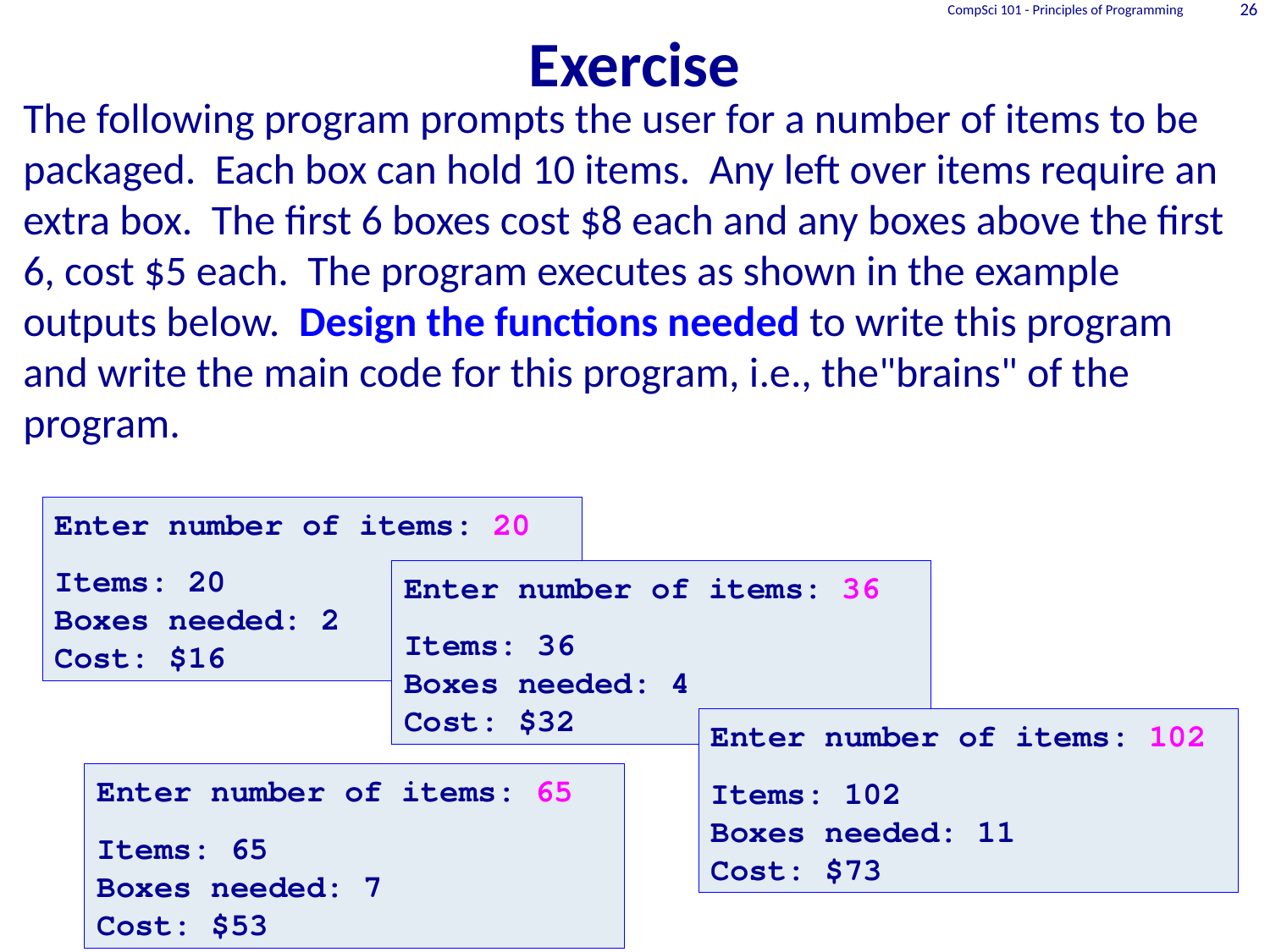

# Exercise
CompSci 101 - Principles of Programming
26
The following program prompts the user for a number of items to be packaged.  Each box can hold 10 items.  Any left over items require an extra box.  The first 6 boxes cost $8 each and any boxes above the first 6, cost $5 each.  The program executes as shown in the example outputs below.  Design the functions needed to write this program and write the main code for this program, i.e., the"brains" of the program.
Enter number of items: 20

Items: 20
Boxes needed: 2
Cost: $16
Enter number of items: 36

Items: 36
Boxes needed: 4
Cost: $32
Enter number of items: 102

Items: 102
Boxes needed: 11
Cost: $73
Enter number of items: 65

Items: 65
Boxes needed: 7
Cost: $53